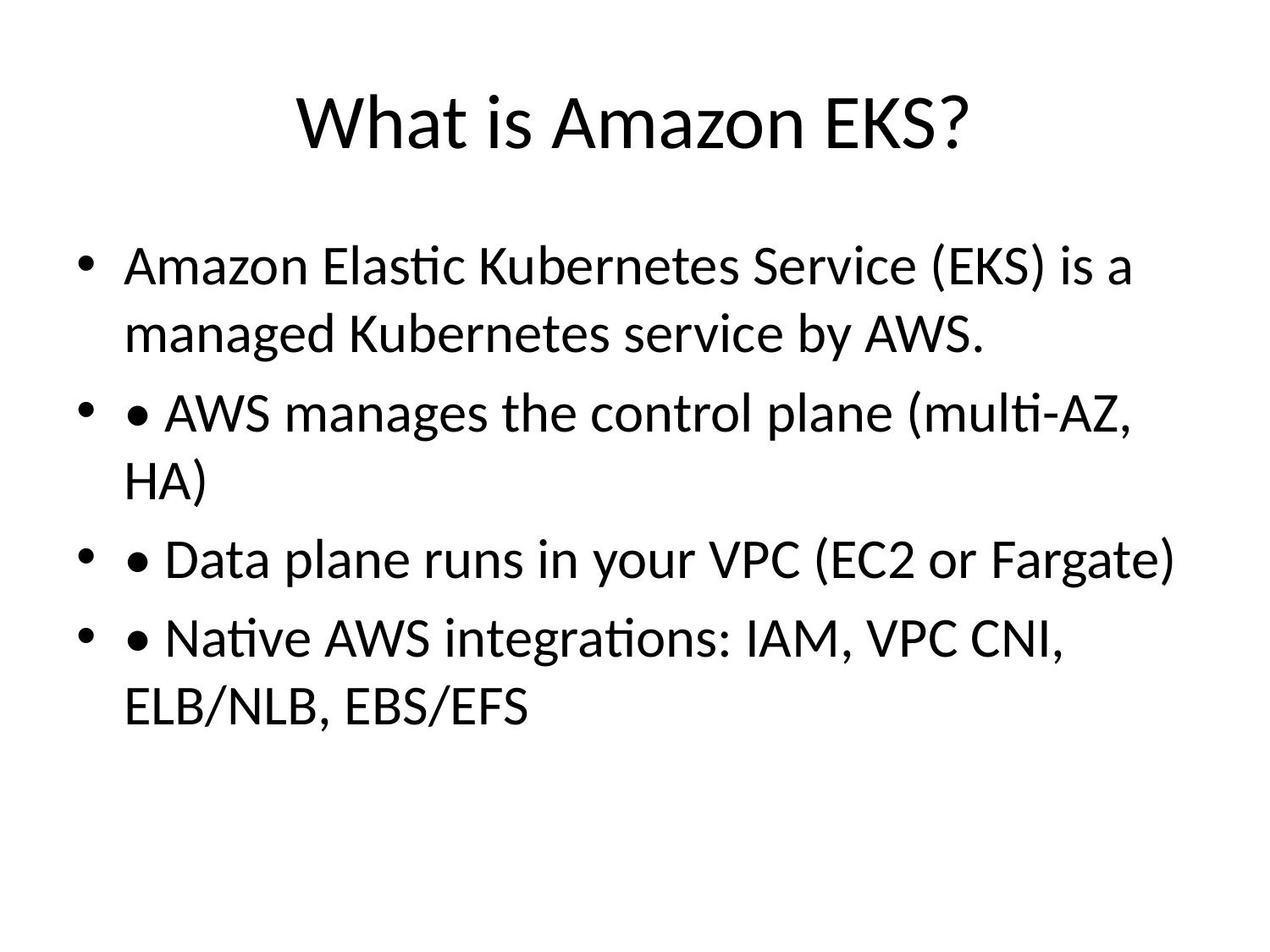

# What is Amazon EKS?
Amazon Elastic Kubernetes Service (EKS) is a managed Kubernetes service by AWS.
• AWS manages the control plane (multi-AZ, HA)
• Data plane runs in your VPC (EC2 or Fargate)
• Native AWS integrations: IAM, VPC CNI, ELB/NLB, EBS/EFS